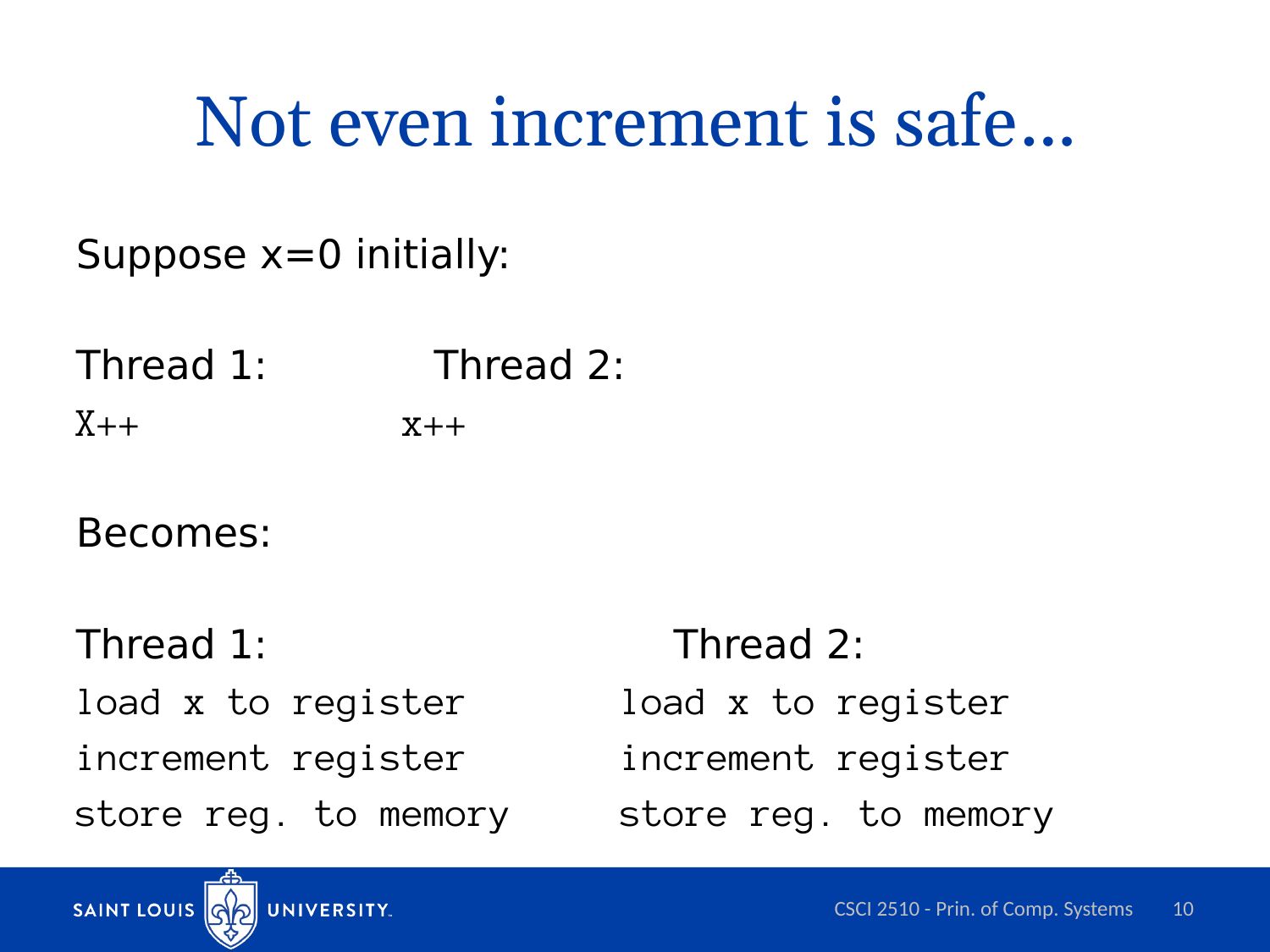

Not even increment is safe…
Suppose x=0 initially:

Thread 1:				            Thread 2:
X++            x++

Becomes:

Thread 1:                                Thread 2:
load x to register       load x to register
increment register       increment register
store reg. to memory     store reg. to memory
CSCI 2510 - Prin. of Comp. Systems
10